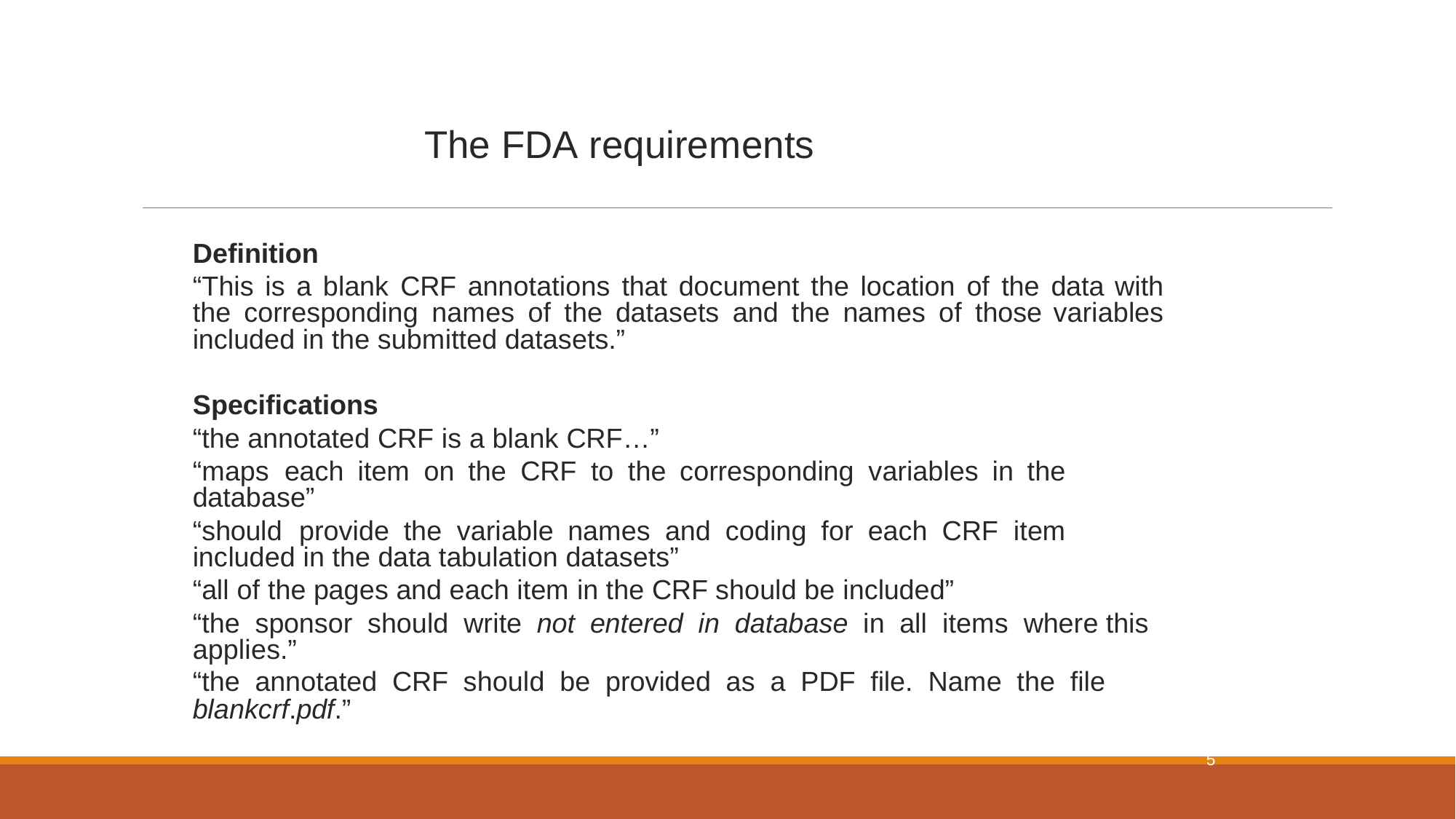

# The FDA requirements

Definition
“This is a blank CRF annotations that document the location of the data with the corresponding names of the datasets and the names of those variables included in the submitted datasets.”

Specifications
“the annotated CRF is a blank CRF…”
“maps	each	item	on	the	CRF	to	the	corresponding	variables	in	the database”
“should	provide	the	variable	names	and	coding	for	each	CRF	item included in the data tabulation datasets”
“all of the pages and each item in the CRF should be included”
“the  sponsor  should  write  not  entered  in  database  in  all  items  where this applies.”
“the  annotated  CRF  should  be  provided  as  a  PDF  file.  Name  the  file
blankcrf.pdf.”
5